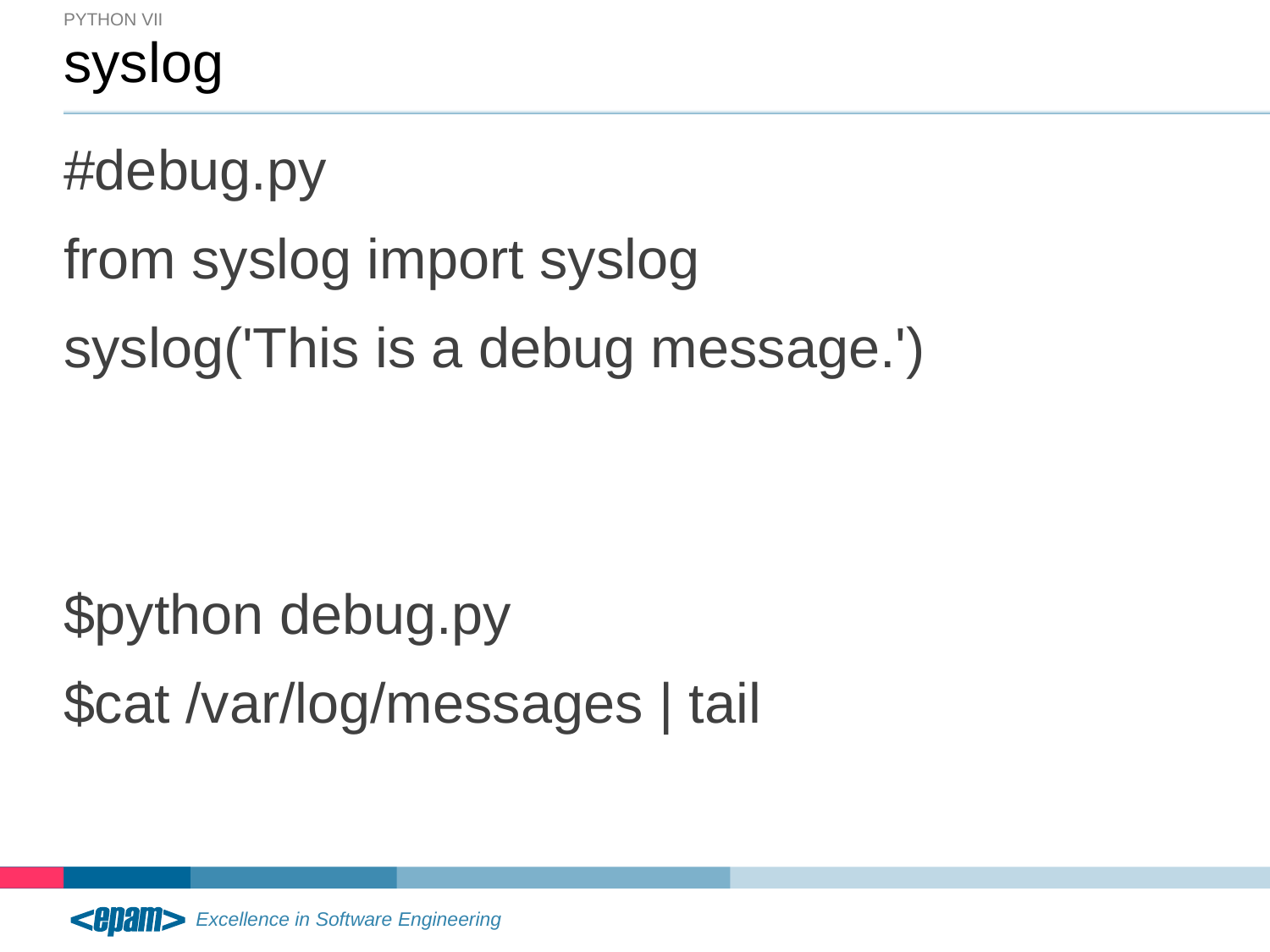

Python VII
# syslog
#debug.py
from syslog import syslog
syslog('This is a debug message.')

$python debug.py
$cat /var/log/messages | tail